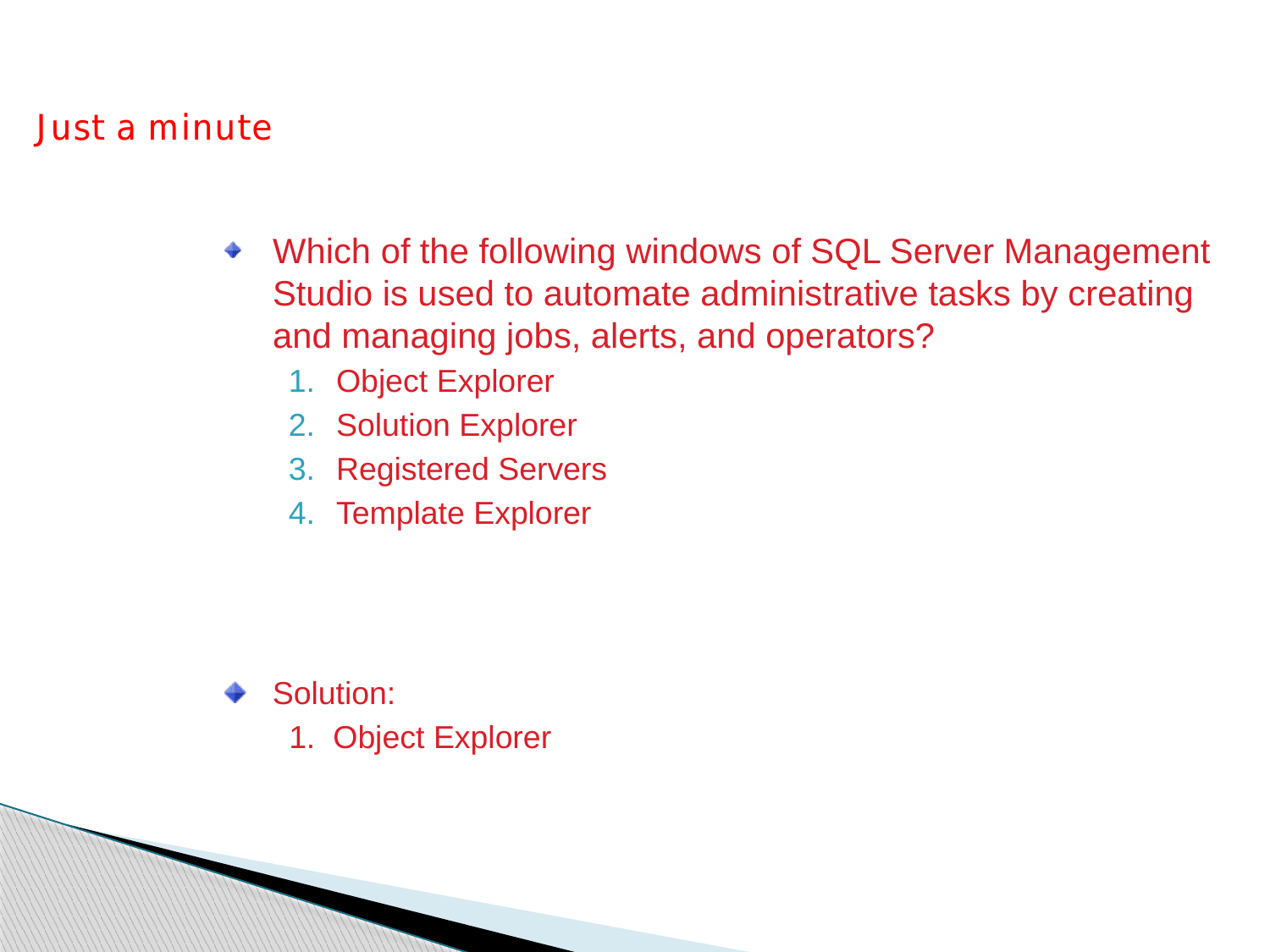

Just a minute
Which of the following windows of SQL Server Management Studio is used to automate administrative tasks by creating and managing jobs, alerts, and operators?
Object Explorer
Solution Explorer
Registered Servers
Template Explorer
Solution:
1.  Object Explorer